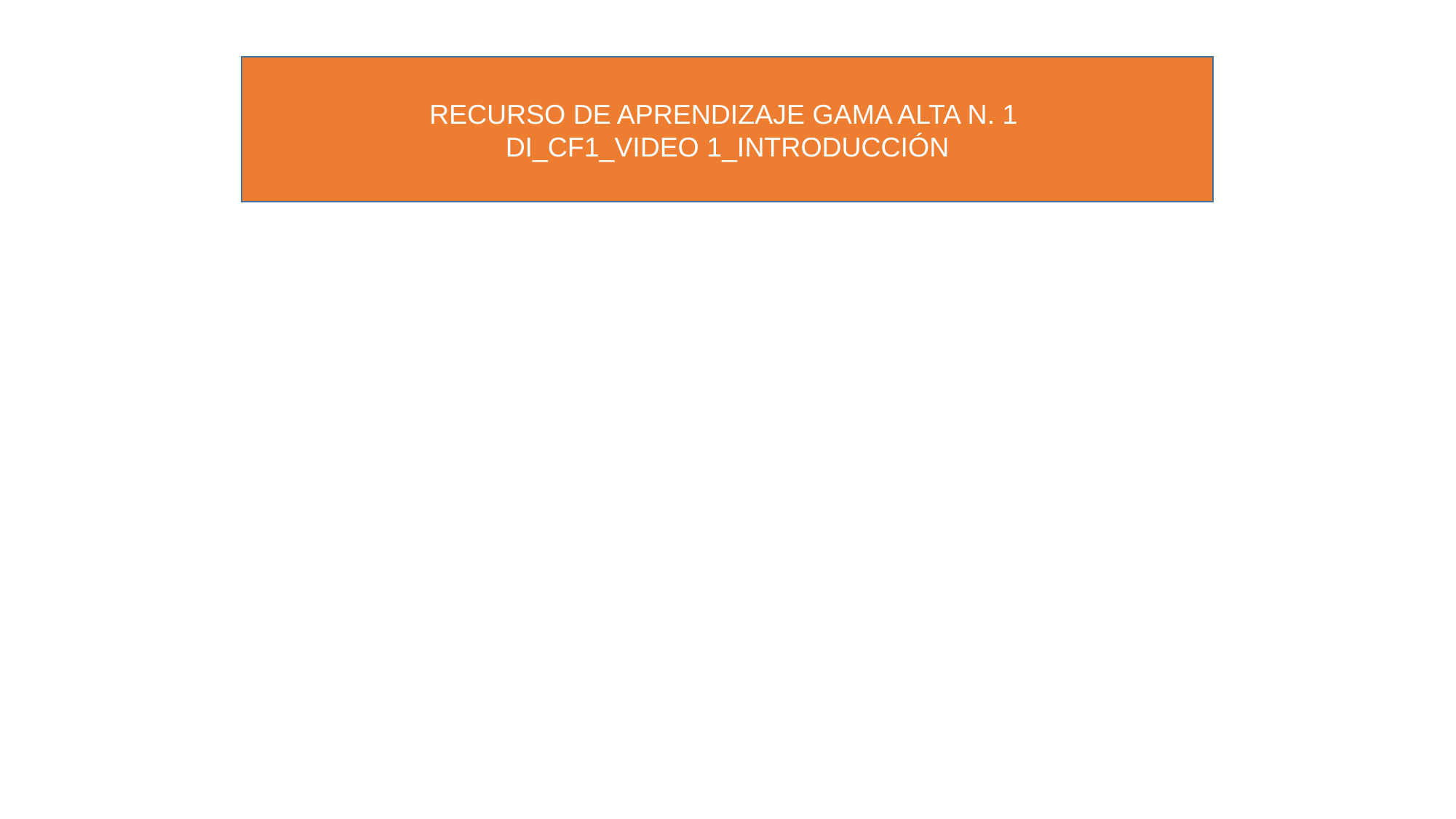

RECURSO DE APRENDIZAJE GAMA ALTA N. 1
DI_CF1_VIDEO 1_INTRODUCCIÓN